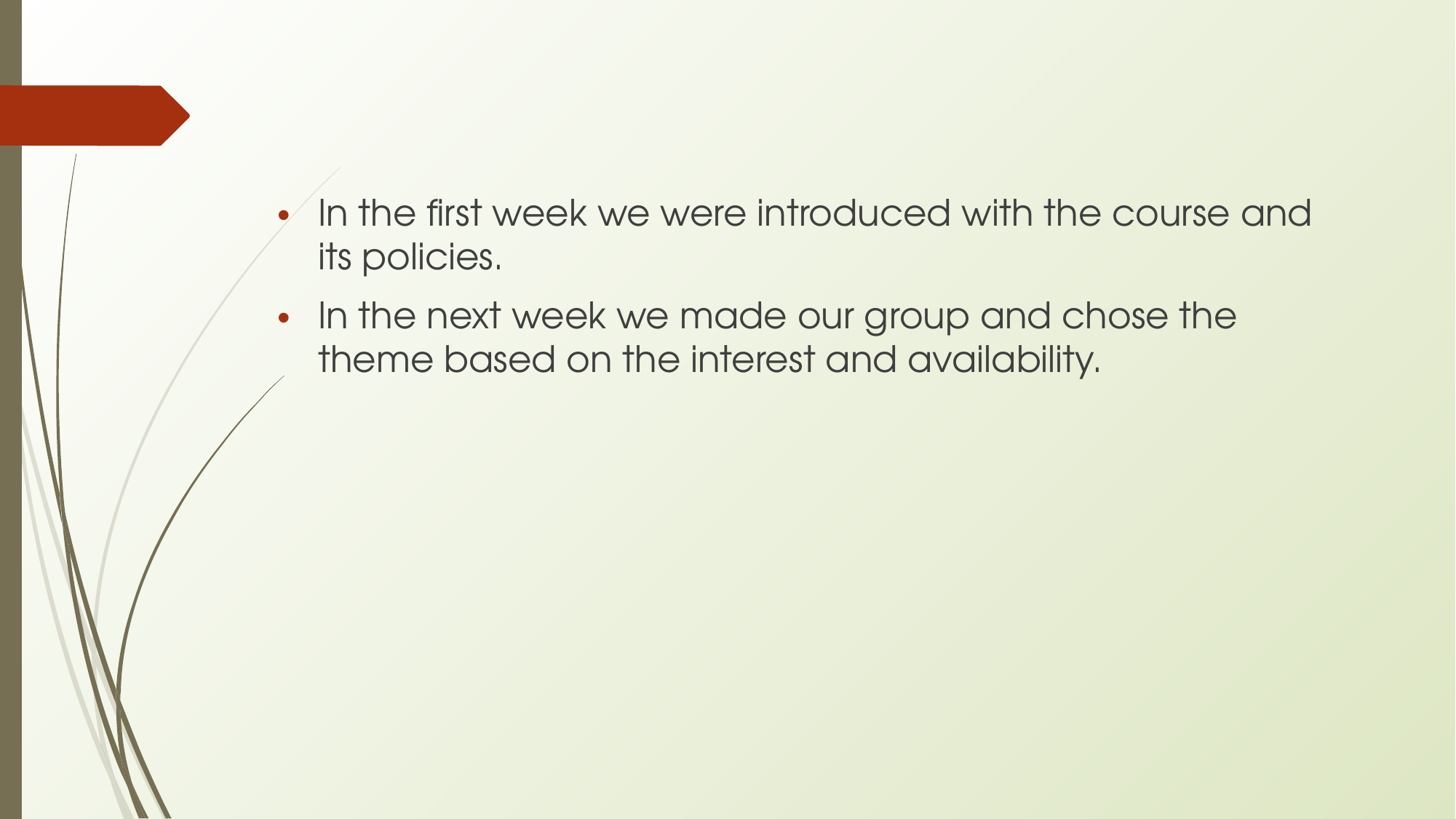

In the first week we were introduced with the course and its policies.
In the next week we made our group and chose the theme based on the interest and availability.